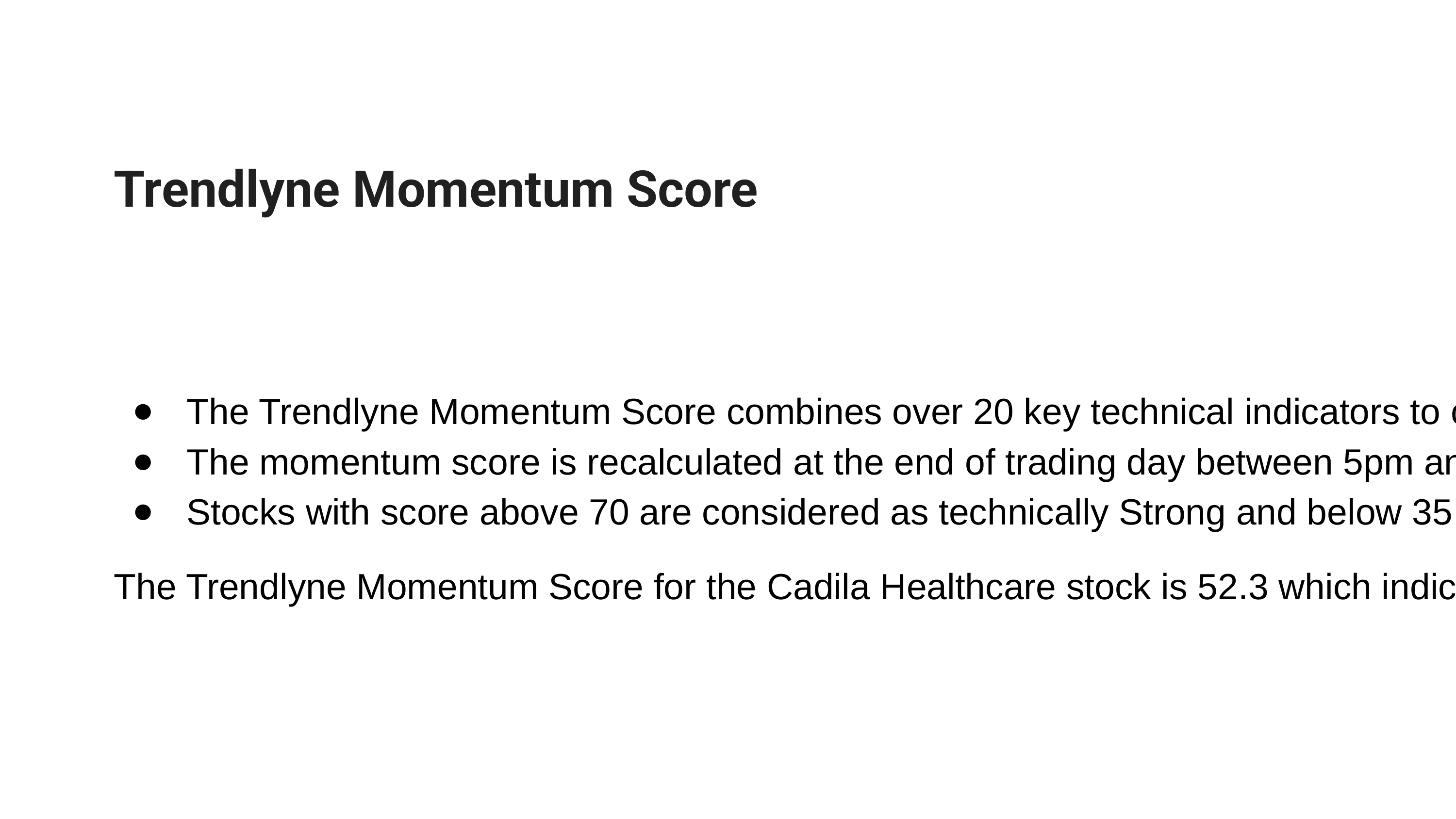

# Trendlyne Momentum Score
The Trendlyne Momentum Score combines over 20 key technical indicators to calculate the stock's technical strength in the market.
The momentum score is recalculated at the end of trading day between 5pm and 7pm on most days.
Stocks with score above 70 are considered as technically Strong and below 35 are considered weak.
The Trendlyne Momentum Score for the Cadila Healthcare stock is 52.3 which indicates that stock is technically neutral.